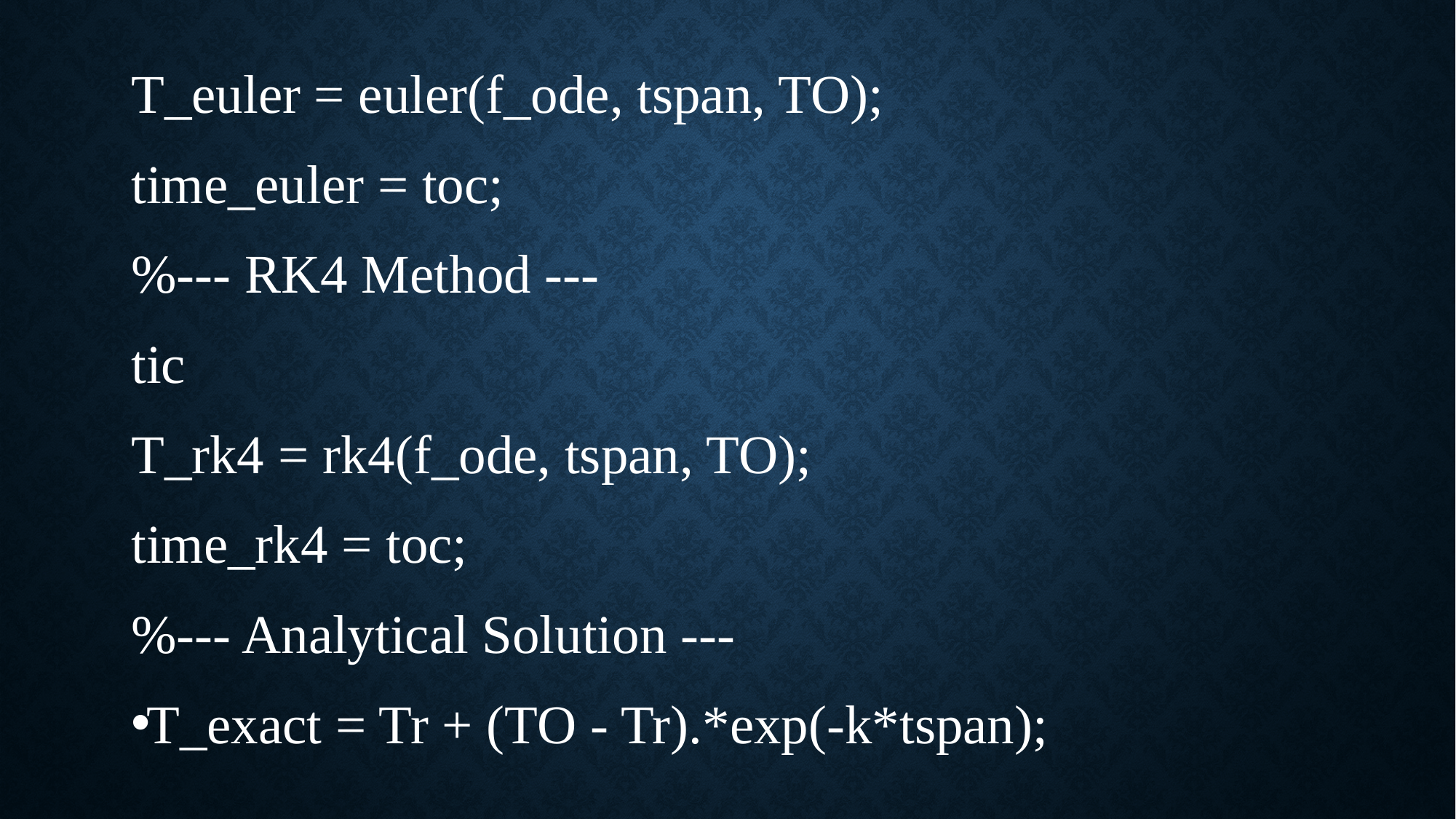

T_euler = euler(f_ode, tspan, TO);
time_euler = toc;
%--- RK4 Method ---
tic
T_rk4 = rk4(f_ode, tspan, TO);
time_rk4 = toc;
%--- Analytical Solution ---
T_exact = Tr + (TO - Tr).*exp(-k*tspan);